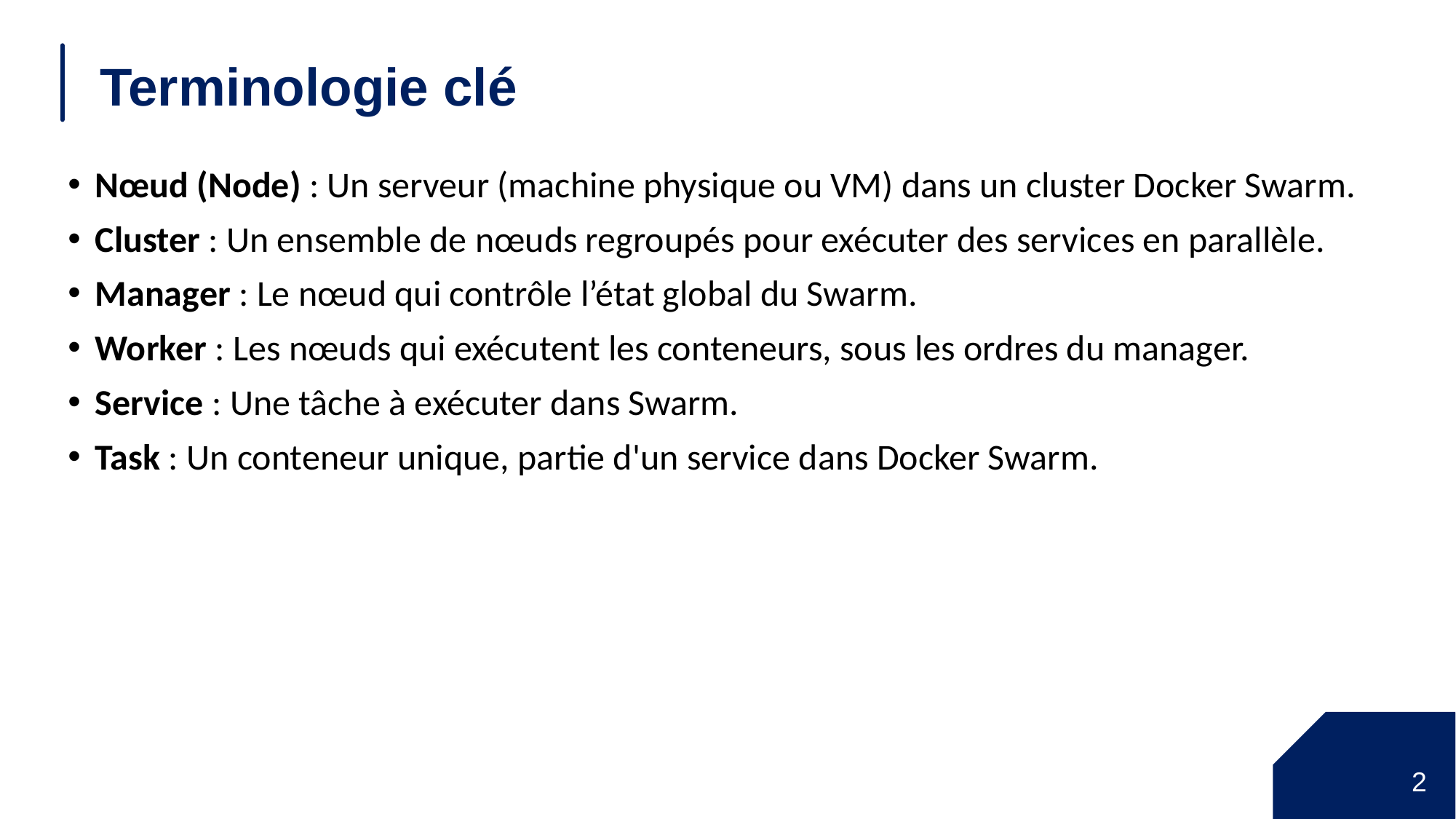

# Terminologie clé
Nœud (Node) : Un serveur (machine physique ou VM) dans un cluster Docker Swarm.
Cluster : Un ensemble de nœuds regroupés pour exécuter des services en parallèle.
Manager : Le nœud qui contrôle l’état global du Swarm.
Worker : Les nœuds qui exécutent les conteneurs, sous les ordres du manager.
Service : Une tâche à exécuter dans Swarm.
Task : Un conteneur unique, partie d'un service dans Docker Swarm.
2